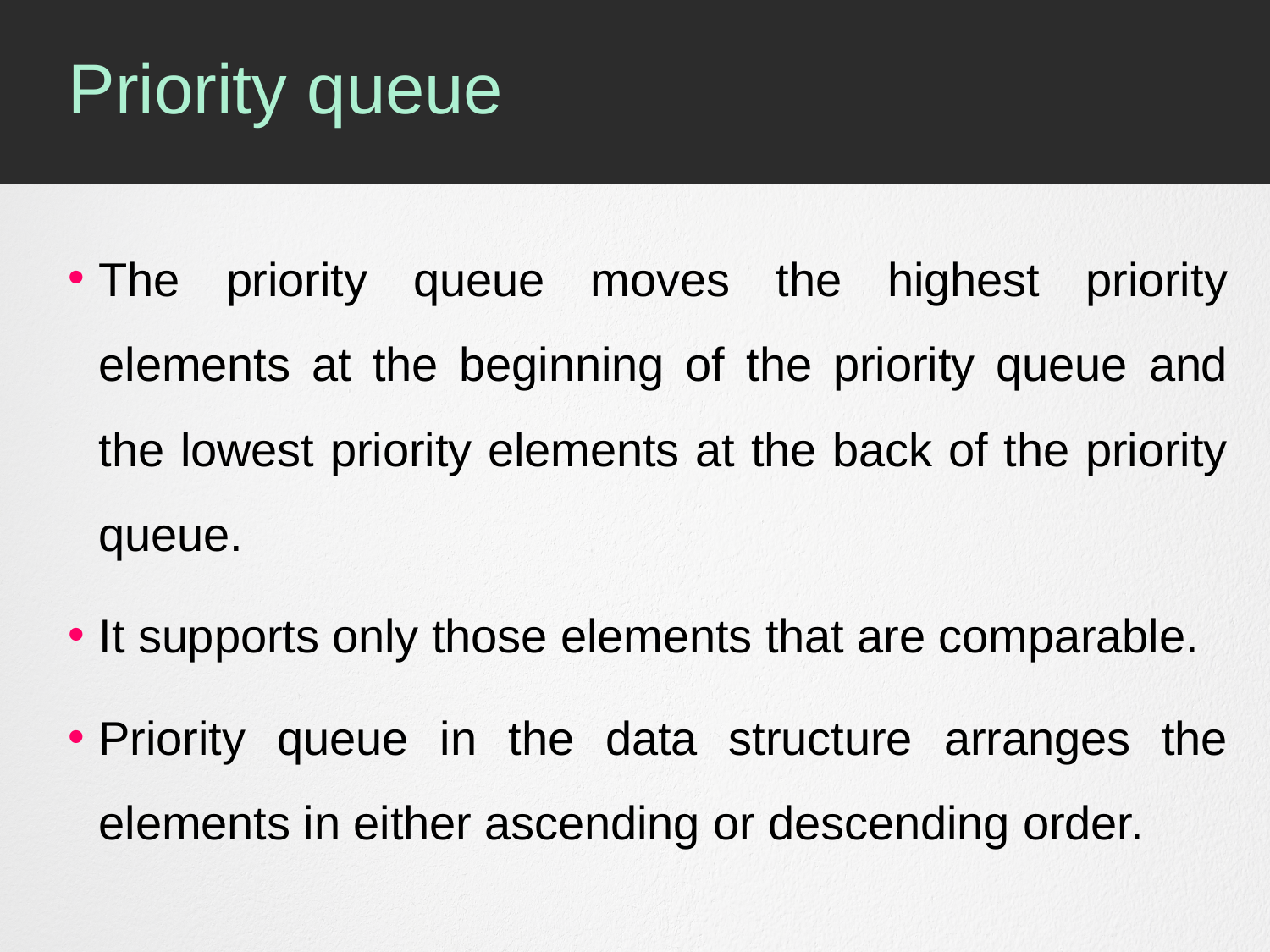

# Priority queue
The priority queue moves the highest priority elements at the beginning of the priority queue and the lowest priority elements at the back of the priority queue.
It supports only those elements that are comparable.
Priority queue in the data structure arranges the elements in either ascending or descending order.